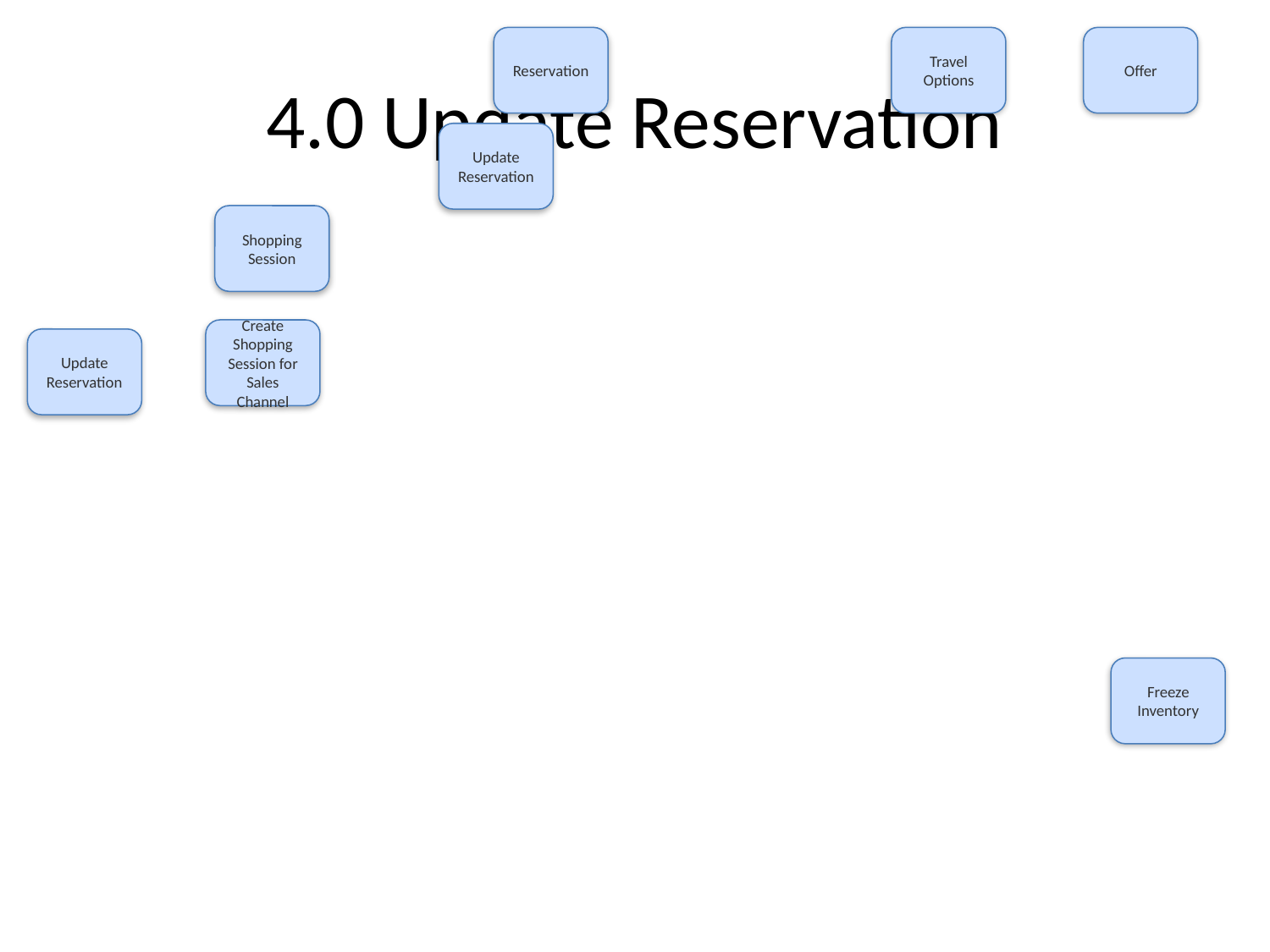

Reservation
Travel Options
Offer
# 4.0 Update Reservation
Update Reservation
Profile
Shopping Session
Payment Credential
Update Payment on Profile
Create Shopping Session for Sales Channel
Update Reservation
Complete Update Reservation
Refund Payment
Payment Transaction
Distribute Reservation
Freeze Inventory
Increment Inventory
Decrement Inventory
Cancel PO
Create PO for Supplier Account
Inventory
Purchase Order
Supplier Account